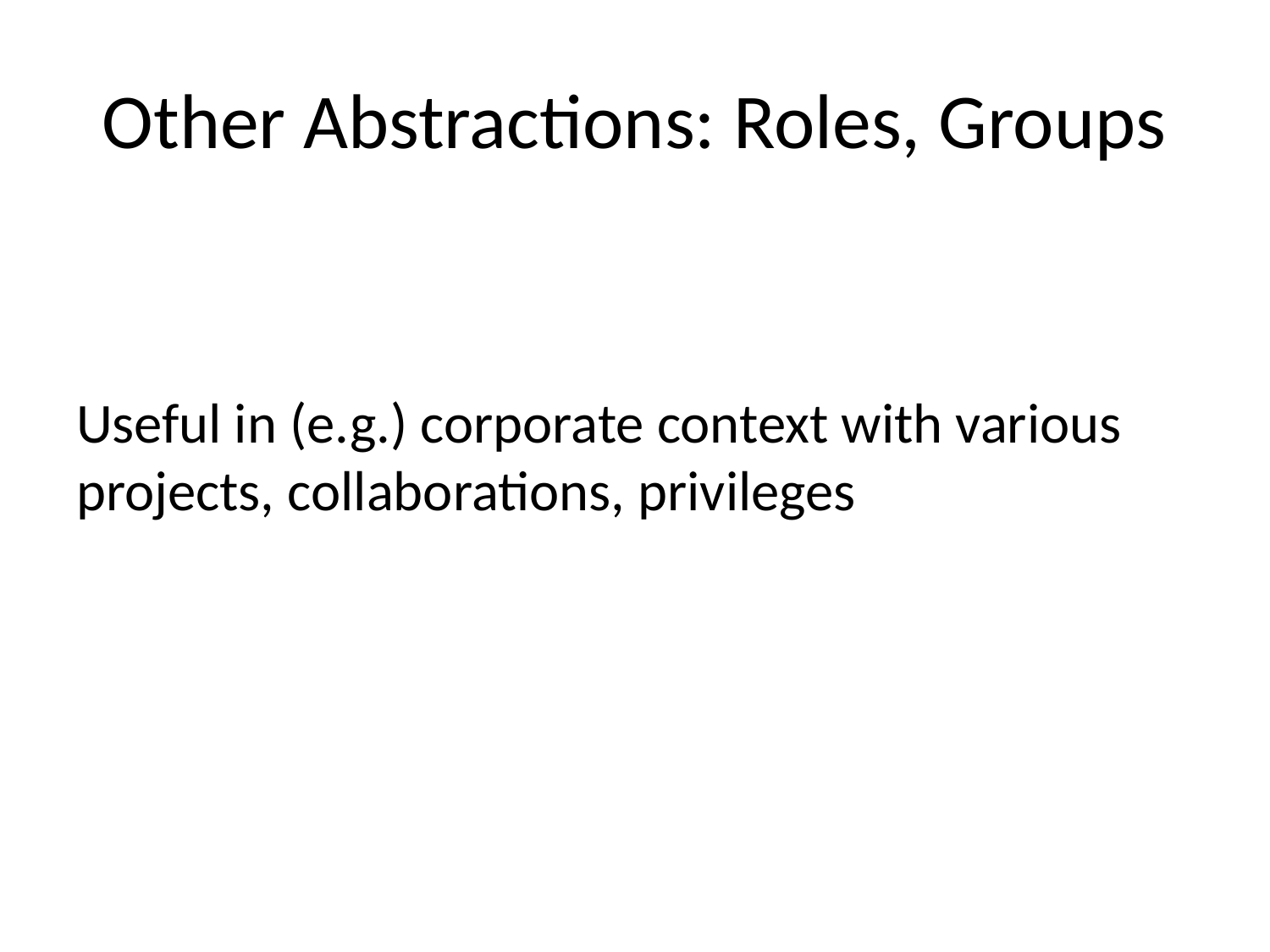

# Other Abstractions: Roles, Groups

Useful in (e.g.) corporate context with various projects, collaborations, privileges